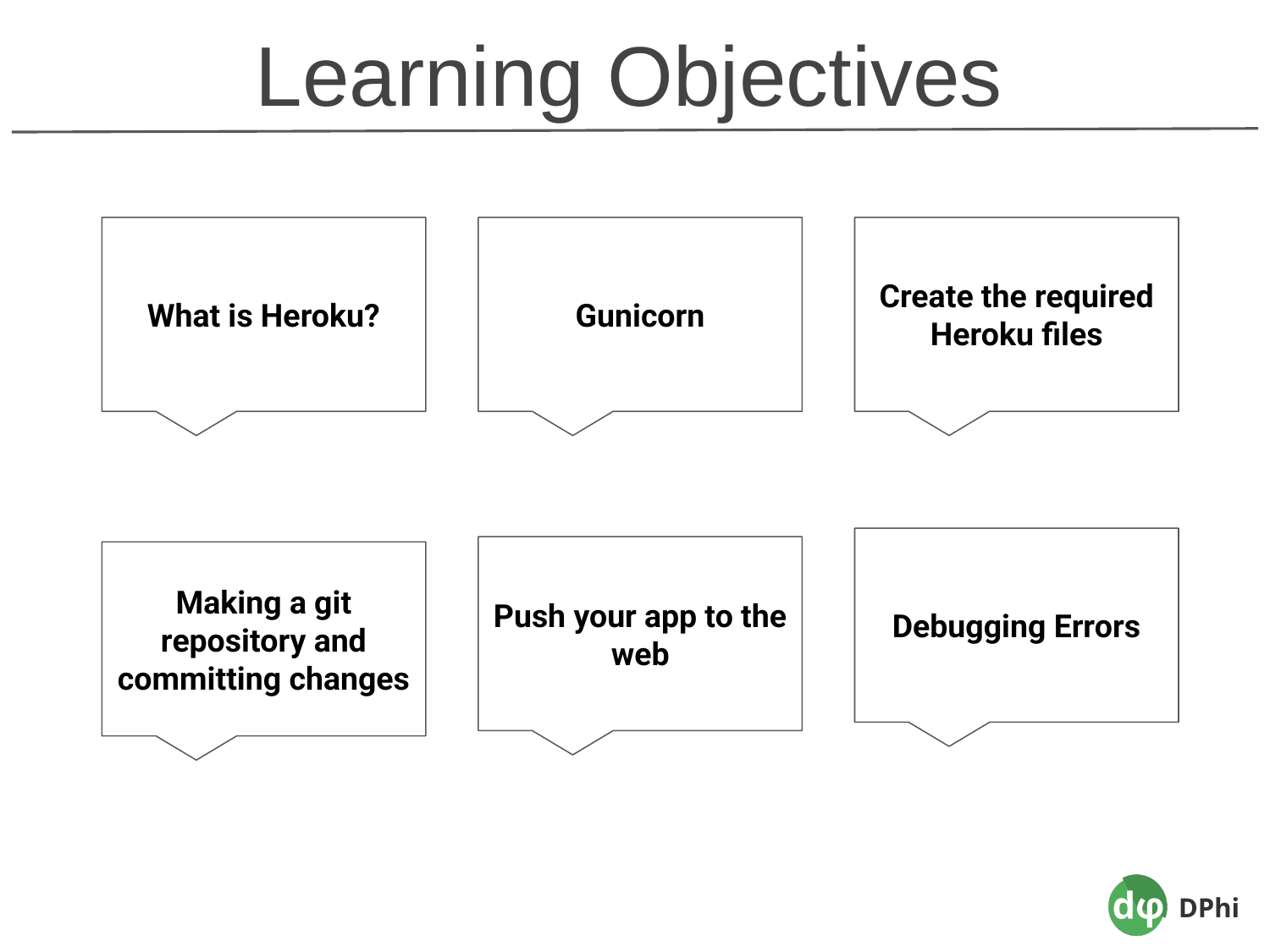

Learning Objectives
Create the required Heroku files
What is Heroku?
Gunicorn
Debugging Errors
Push your app to the web
Making a git repository and committing changes